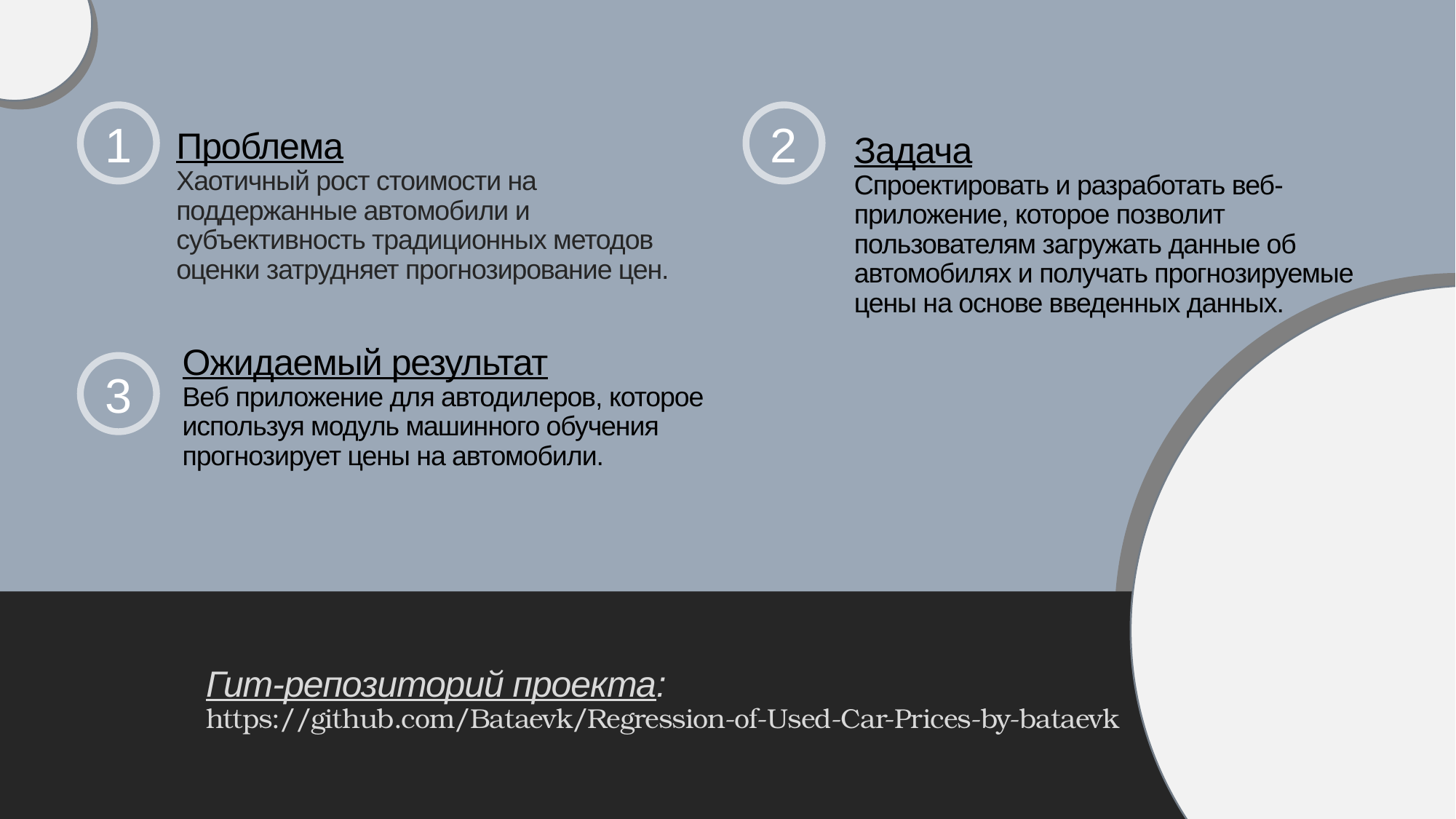

1
2
Задача
Спроектировать и разработать веб-приложение, которое позволит пользователям загружать данные об автомобилях и получать прогнозируемые цены на основе введенных данных.
Проблема
Хаотичный рост стоимости на поддержанные автомобили и субъективность традиционных методов оценки затрудняет прогнозирование цен.

# Ожидаемый результат Веб приложение для автодилеров, которое используя модуль машинного обучения прогнозирует цены на автомобили.
3

Гит-репозиторий проекта:
https://github.com/Bataevk/Regression-of-Used-Car-Prices-by-bataevk